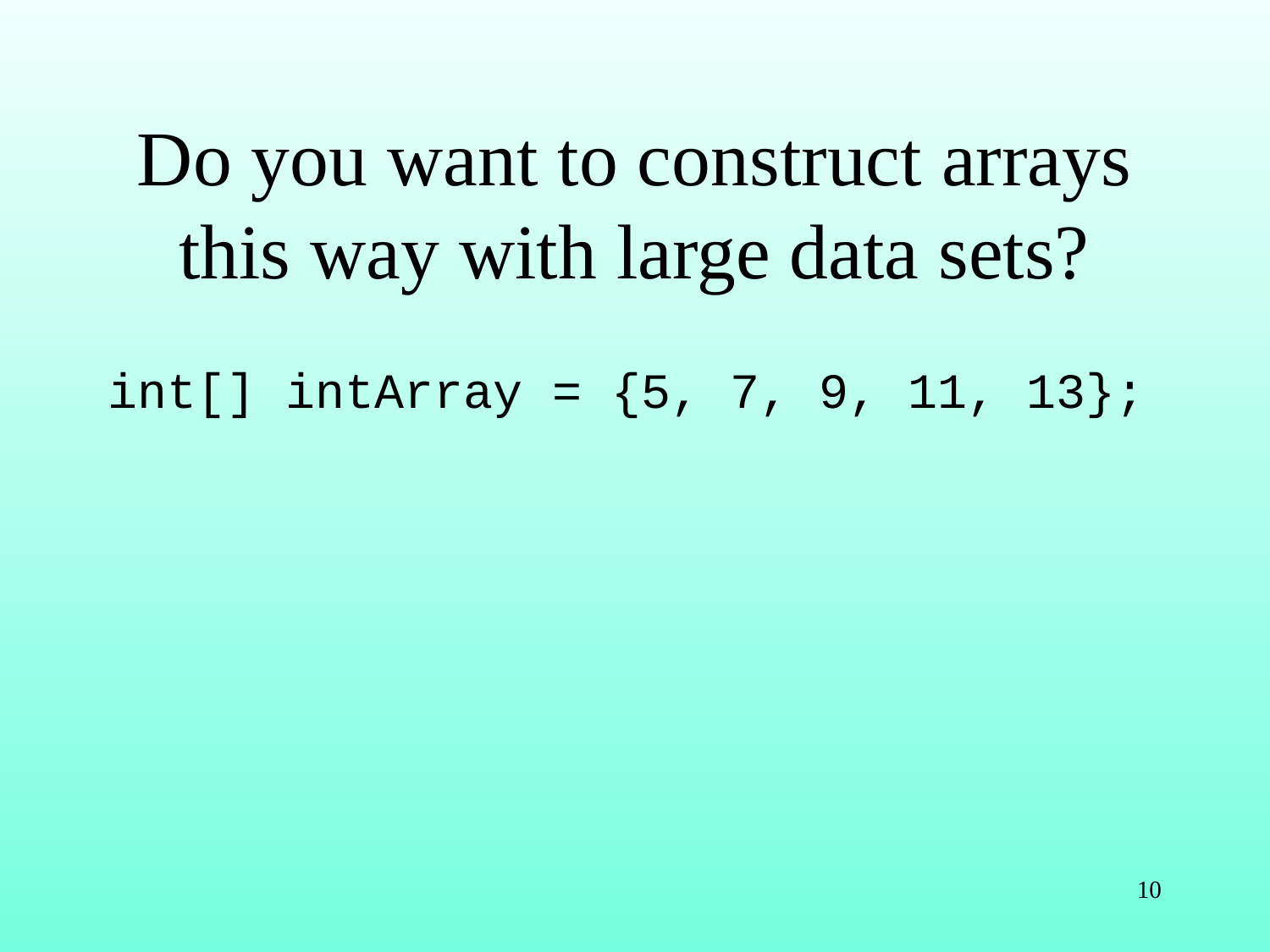

# Do you want to construct arrays this way with large data sets?

int[] intArray = {5, 7, 9, 11, 13};

10